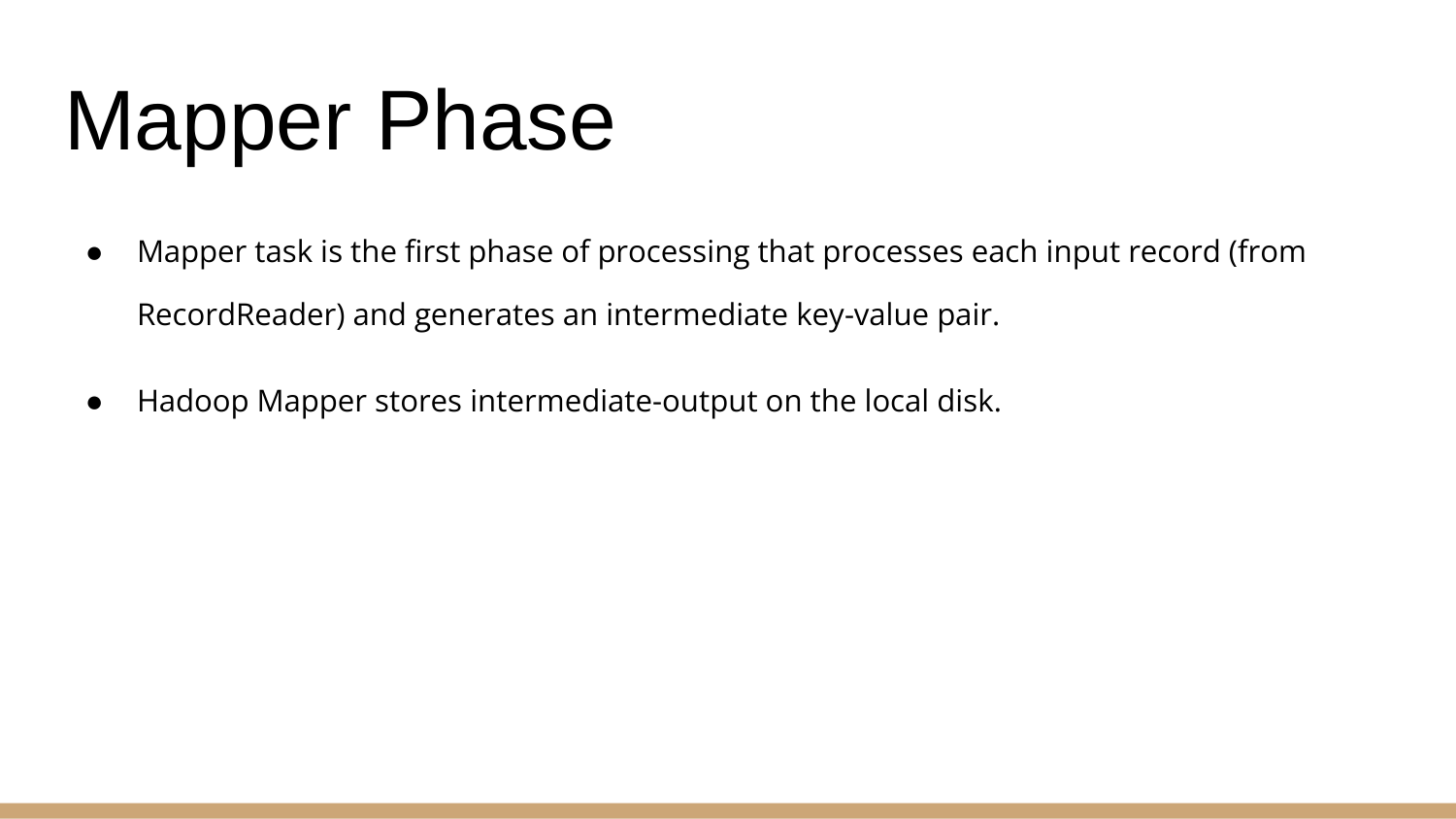

# Mapper Phase
Mapper task is the first phase of processing that processes each input record (from RecordReader) and generates an intermediate key-value pair.
Hadoop Mapper stores intermediate-output on the local disk.